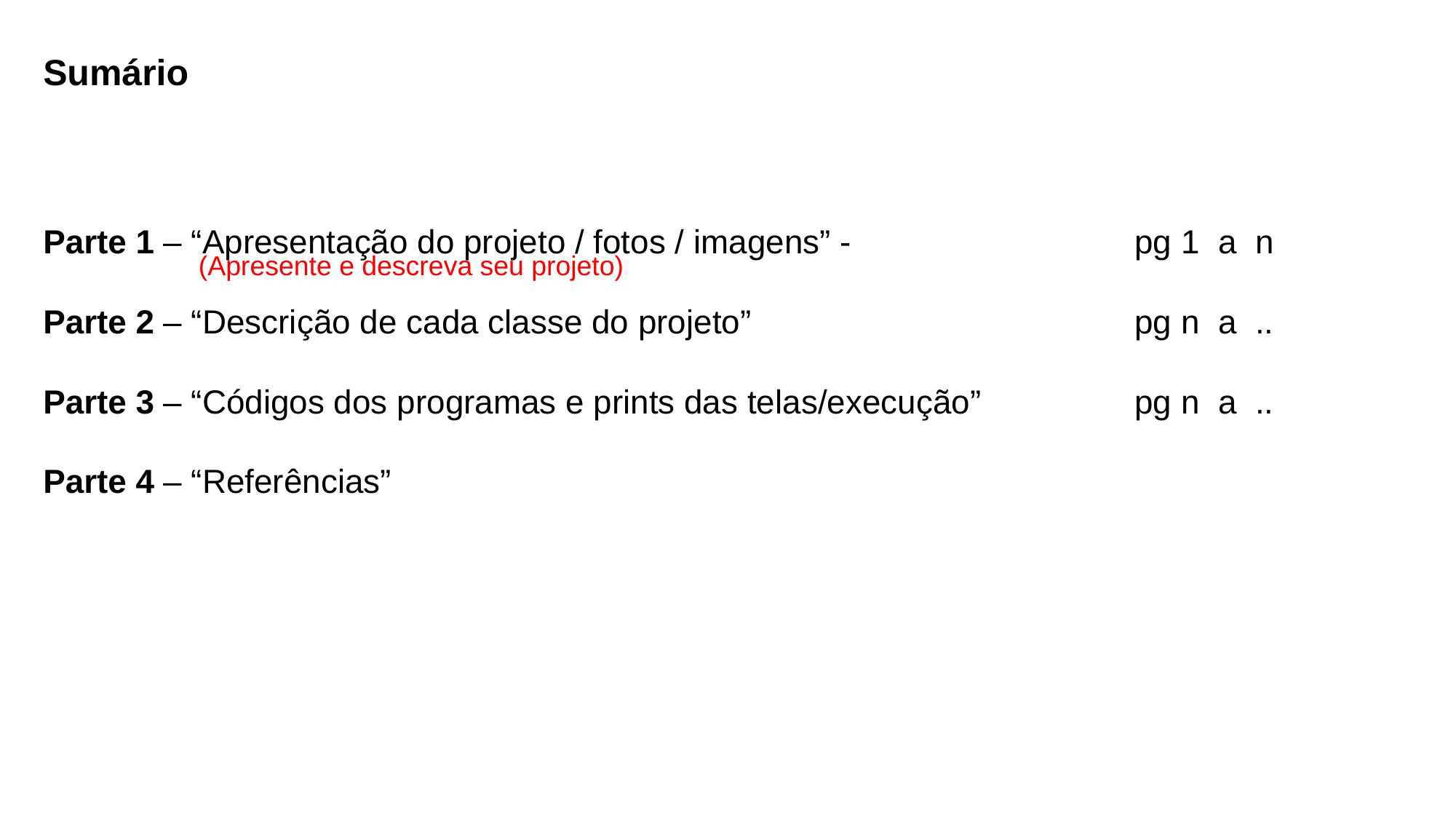

Sumário

Parte 1 – “Apresentação do projeto / fotos / imagens” -		 	pg 1  a  n
Parte 2 – “Descrição de cada classe do projeto”				pg n  a  ..
Parte 3 – “Códigos dos programas e prints das telas/execução”		pg n  a  ..
Parte 4 – “Referências”
(Apresente e descreva seu projeto)